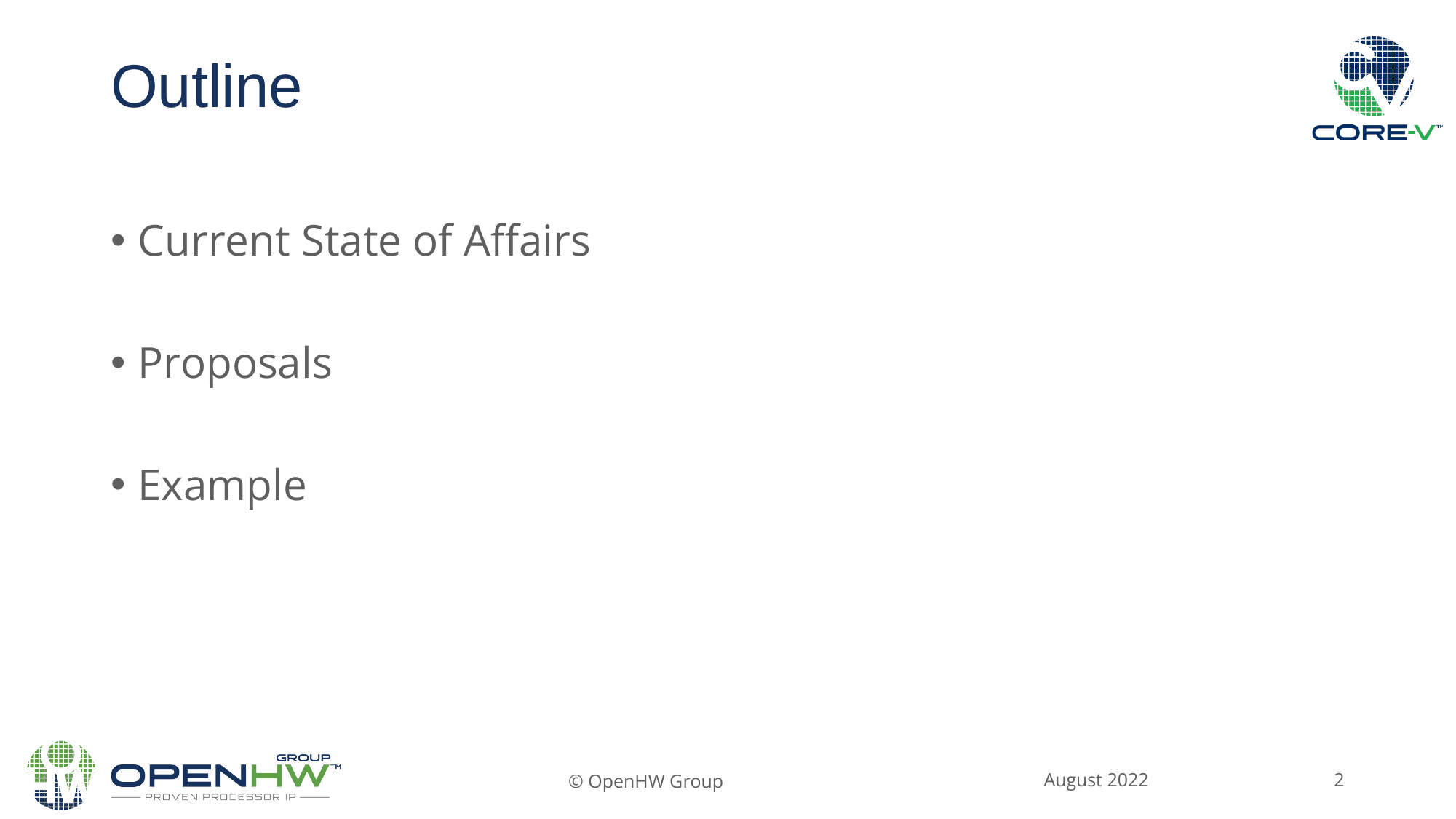

Outline

Current State of Affairs

Proposals

Example

August 2022
© OpenHW Group
2